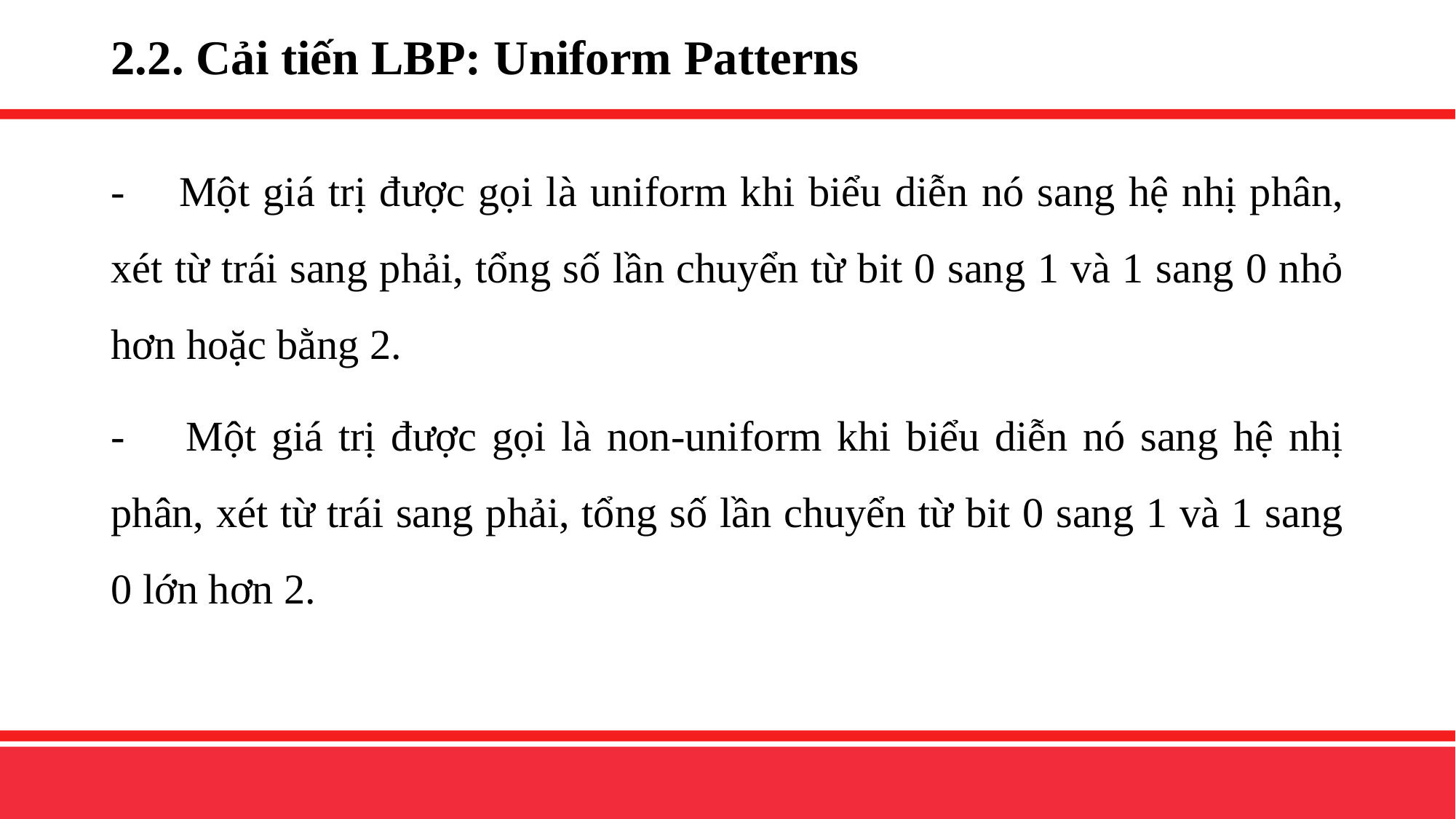

# 2.2. Cải tiến LBP: Uniform Patterns
-    Một giá trị được gọi là uniform khi biểu diễn nó sang hệ nhị phân, xét từ trái sang phải, tổng số lần chuyển từ bit 0 sang 1 và 1 sang 0 nhỏ hơn hoặc bằng 2.
-    Một giá trị được gọi là non-uniform khi biểu diễn nó sang hệ nhị phân, xét từ trái sang phải, tổng số lần chuyển từ bit 0 sang 1 và 1 sang 0 lớn hơn 2.